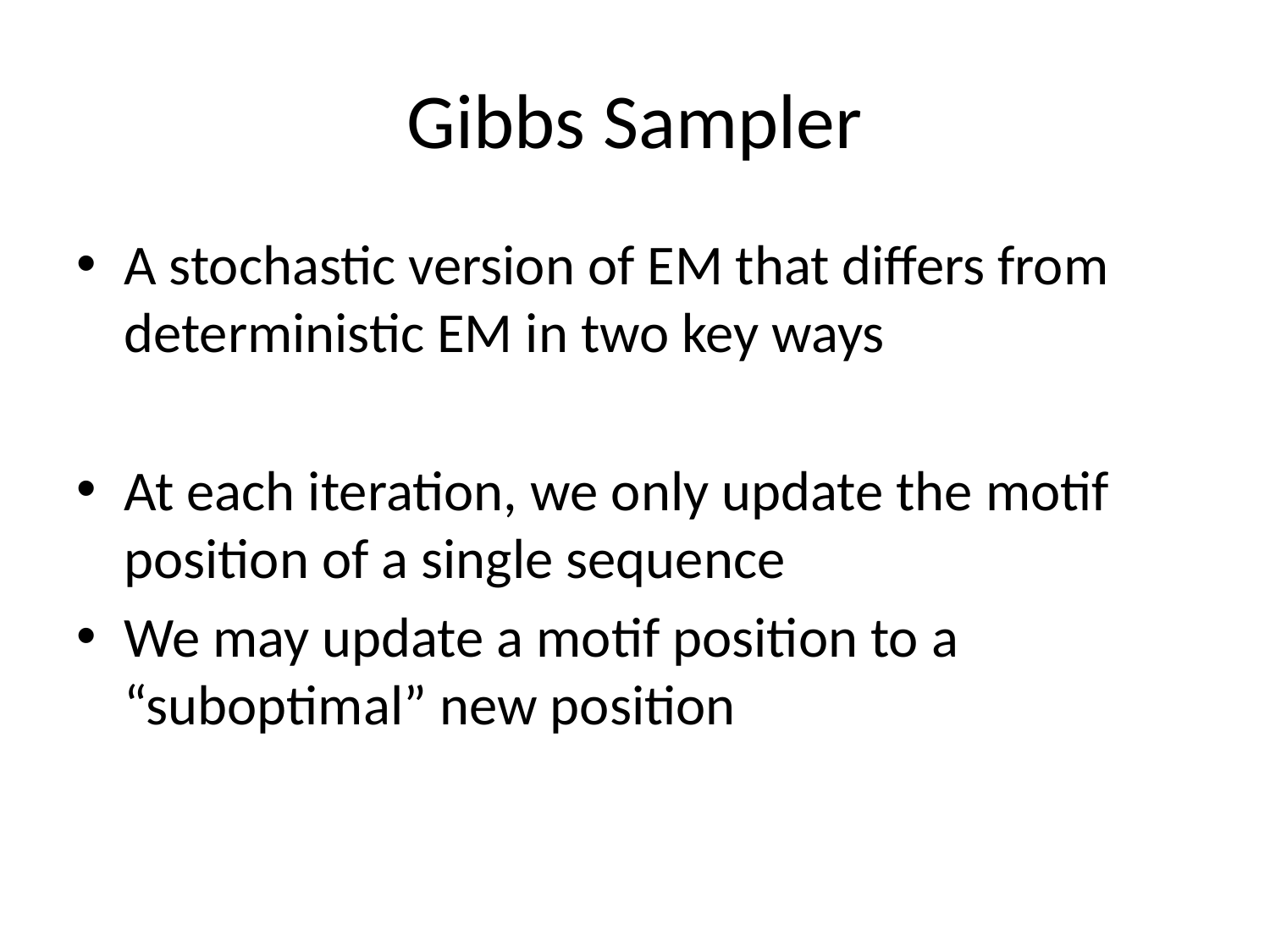

# Gibbs Sampler
A stochastic version of EM that differs from deterministic EM in two key ways

At each iteration, we only update the motif position of a single sequence
We may update a motif position to a “suboptimal” new position